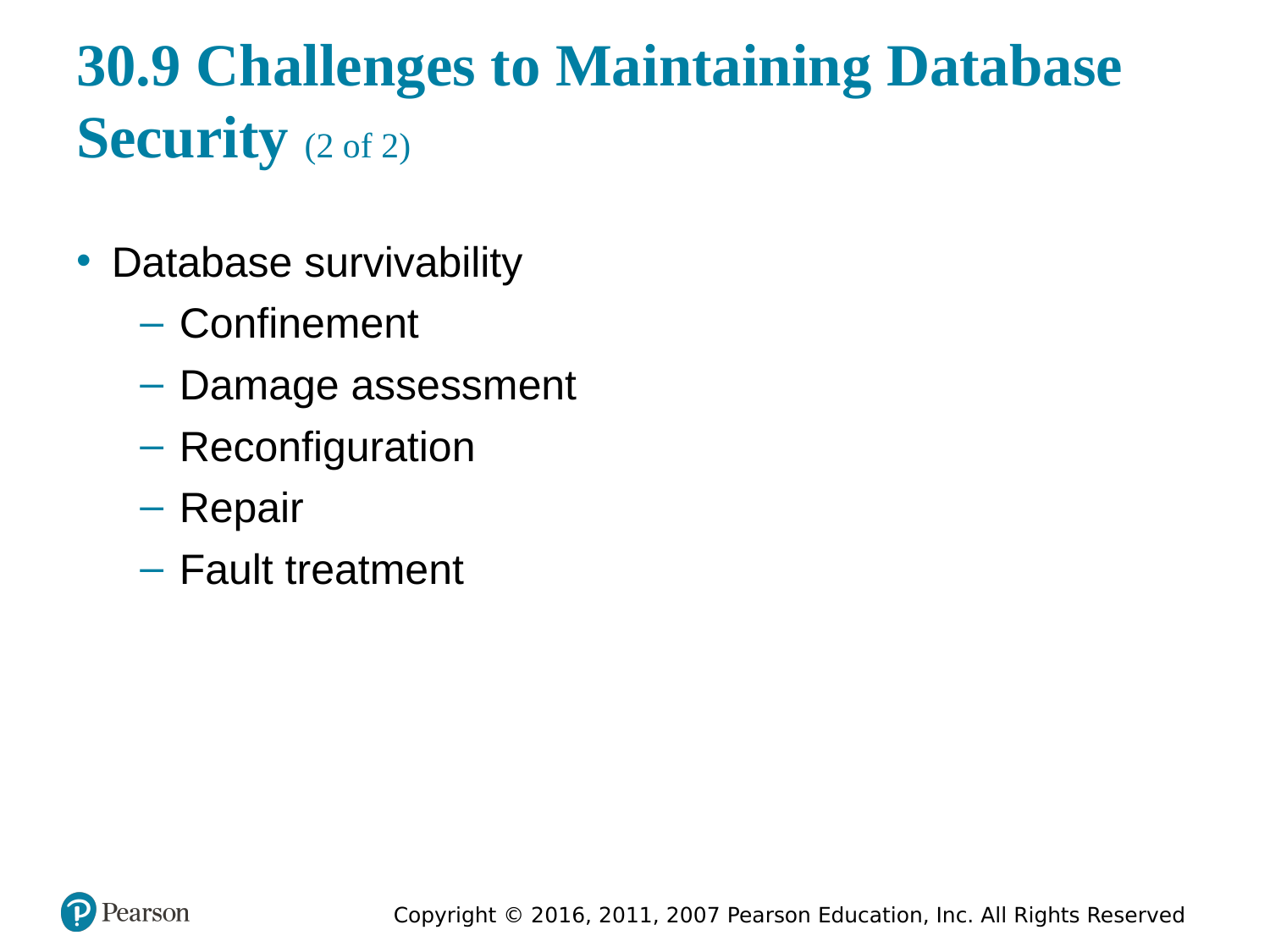

# 30.9 Challenges to Maintaining Database Security (2 of 2)
Database survivability
Confinement
Damage assessment
Reconfiguration
Repair
Fault treatment